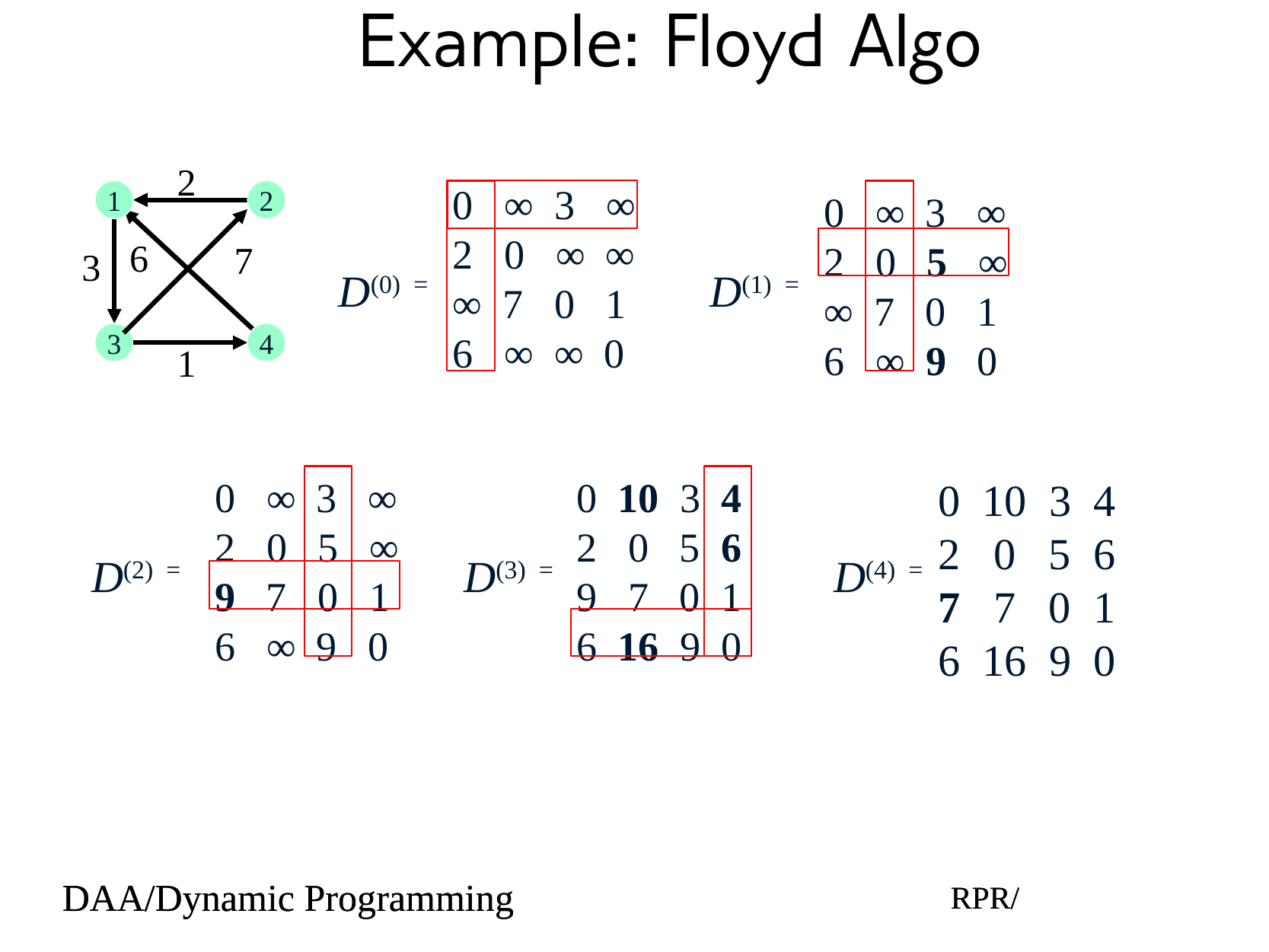

# Example: Floyd Algo
2
2
1

2

6
7
3
3

4

1

0   ∞  3   ∞
2   0   ∞  ∞
∞  7   0   1
6   ∞  ∞  0

0   ∞  3   ∞
2   0   5   ∞
∞  7   0   1
6   ∞  9   0

D(0)  =
D(1)  =
0   ∞  3   ∞
2   0   5   ∞
9   7   0   1
6   ∞  9   0

0  10  3  4
2   0   5  6
9   7   0  1
6  16  9  0

0  10  3  4
2   0   5  6
7   7   0  1
6  16  9  0
D(2)  =
 D(3)  =
D(4)  =

DAA/Dynamic Programming
RPR/
12